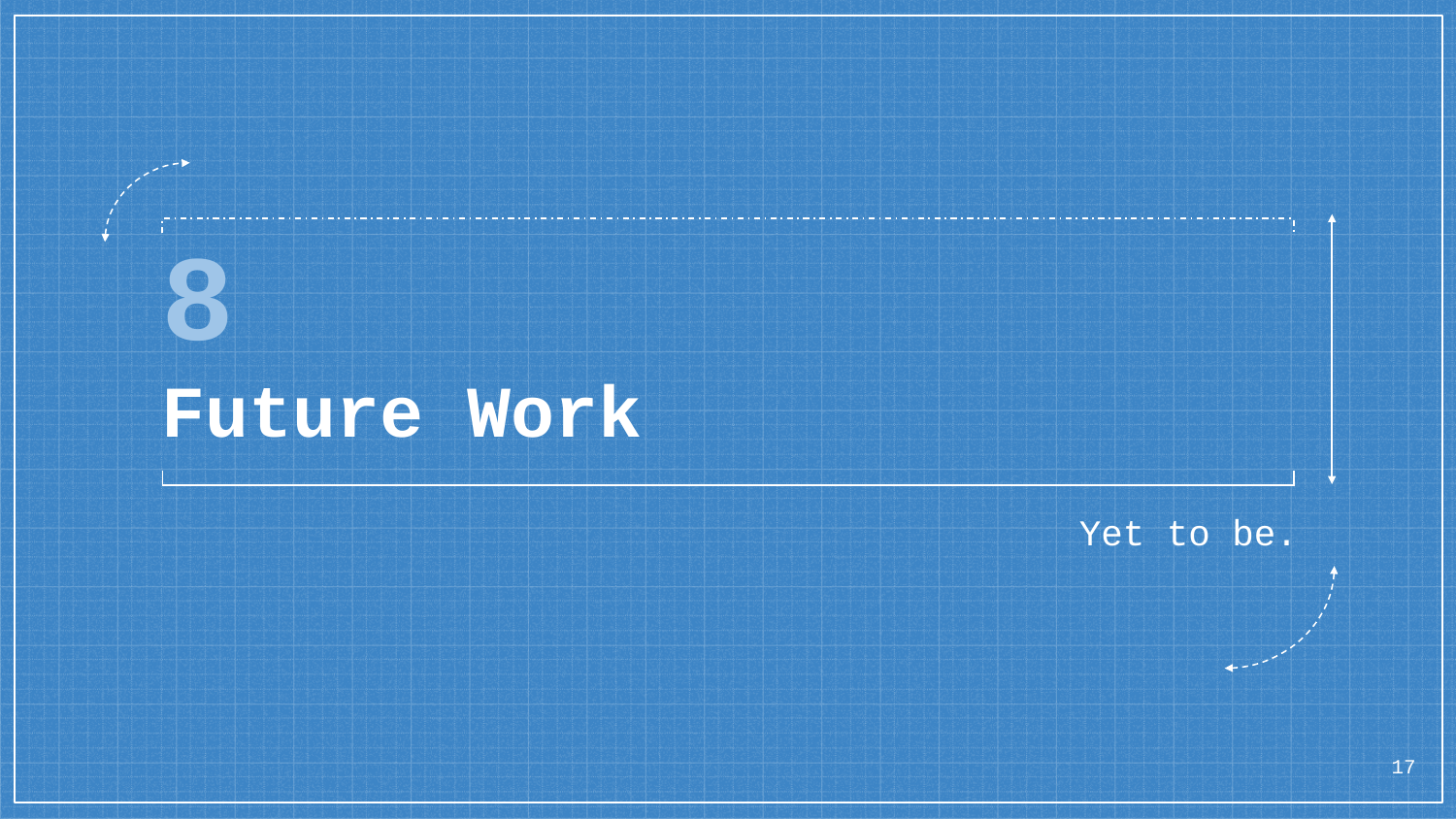

# 8
Future Work
Yet to be.
17